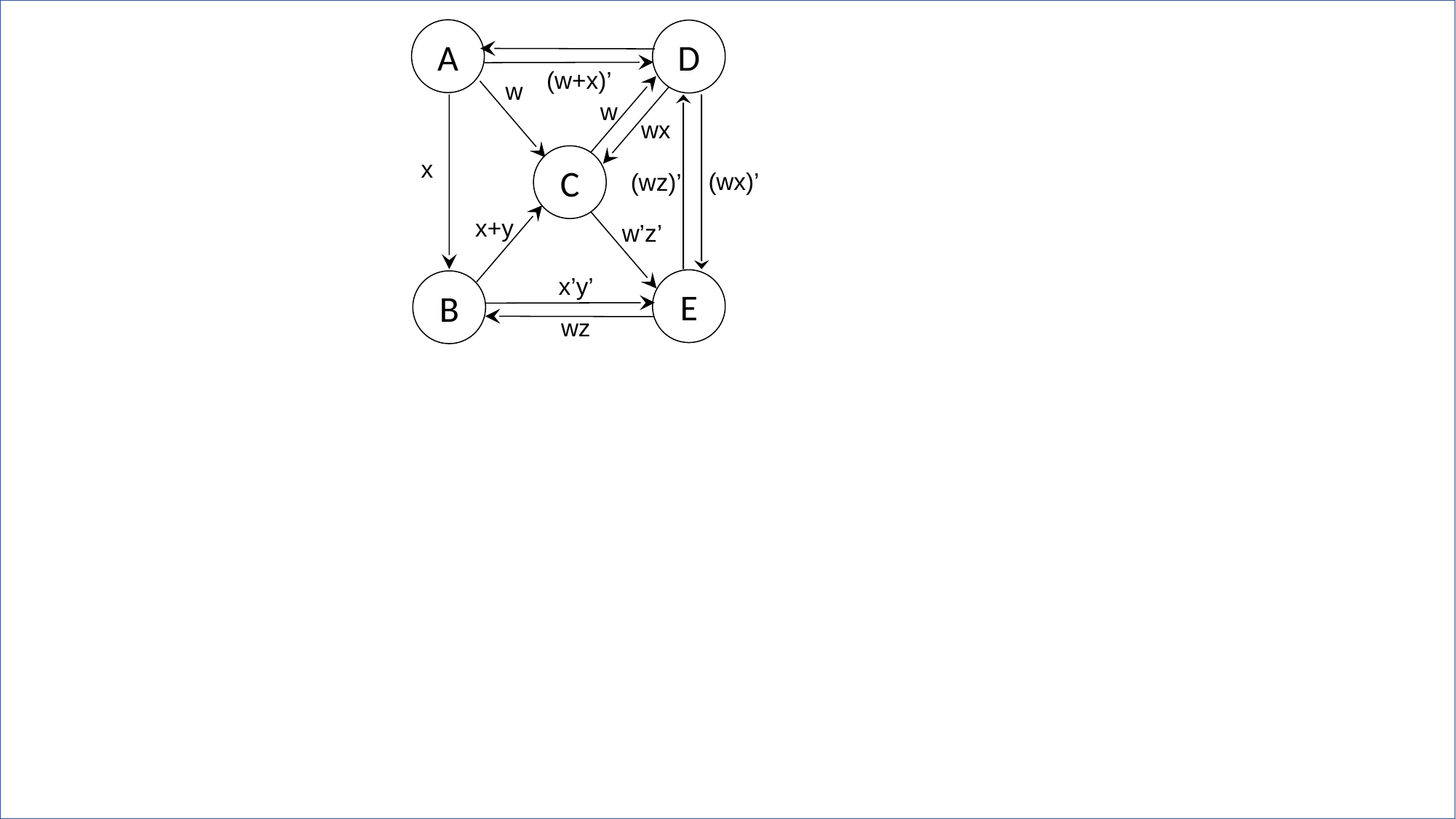

A
D

(w+x)’

w

w

wx
C
x
(wx)’
(wz)’

x+y

w’z’
x’y’
E
B

wz